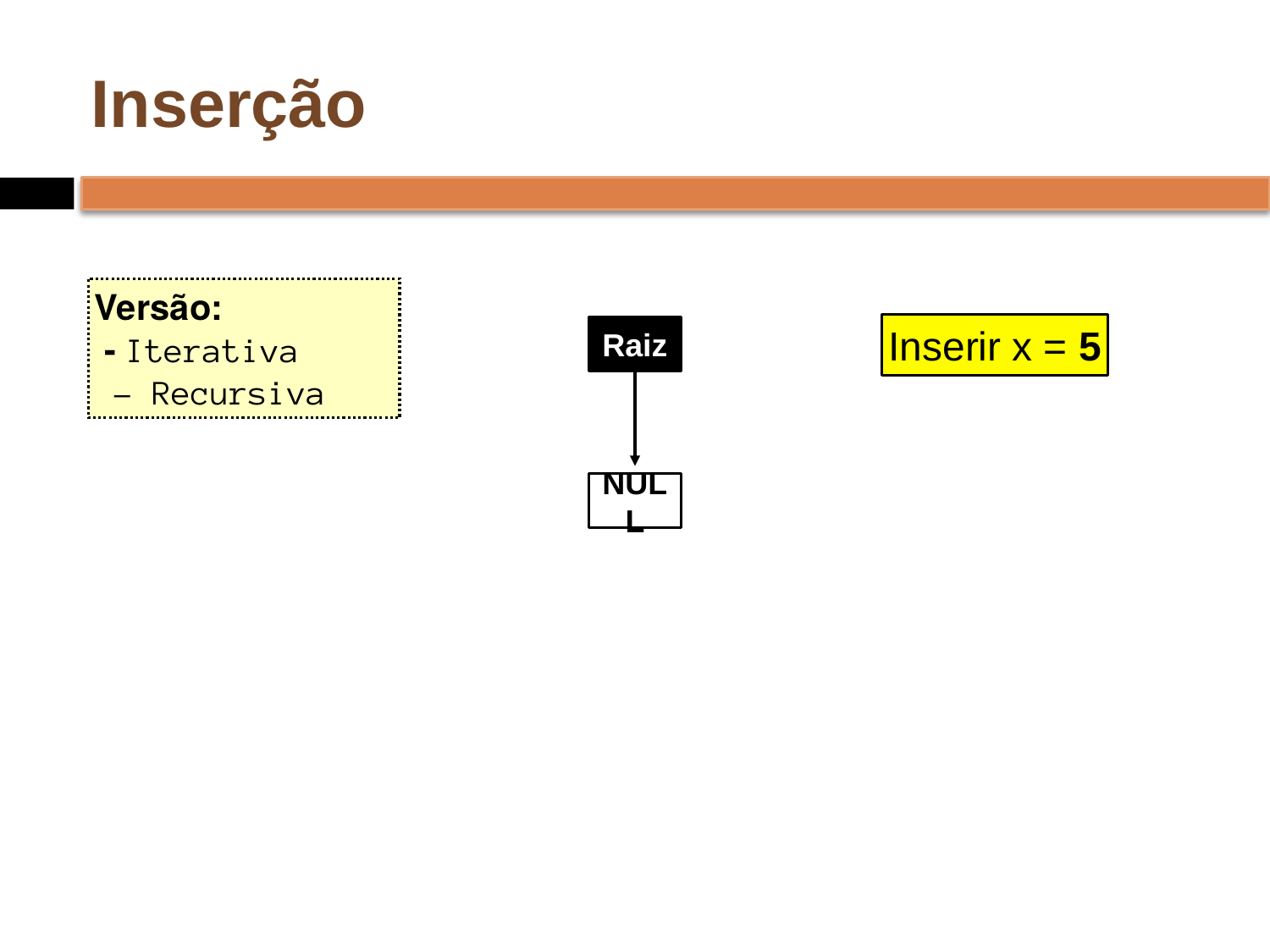

# Inserção
Versão:
 - Iterativa
 - Recursiva
Inserir x = 5
Raiz

NULL
77